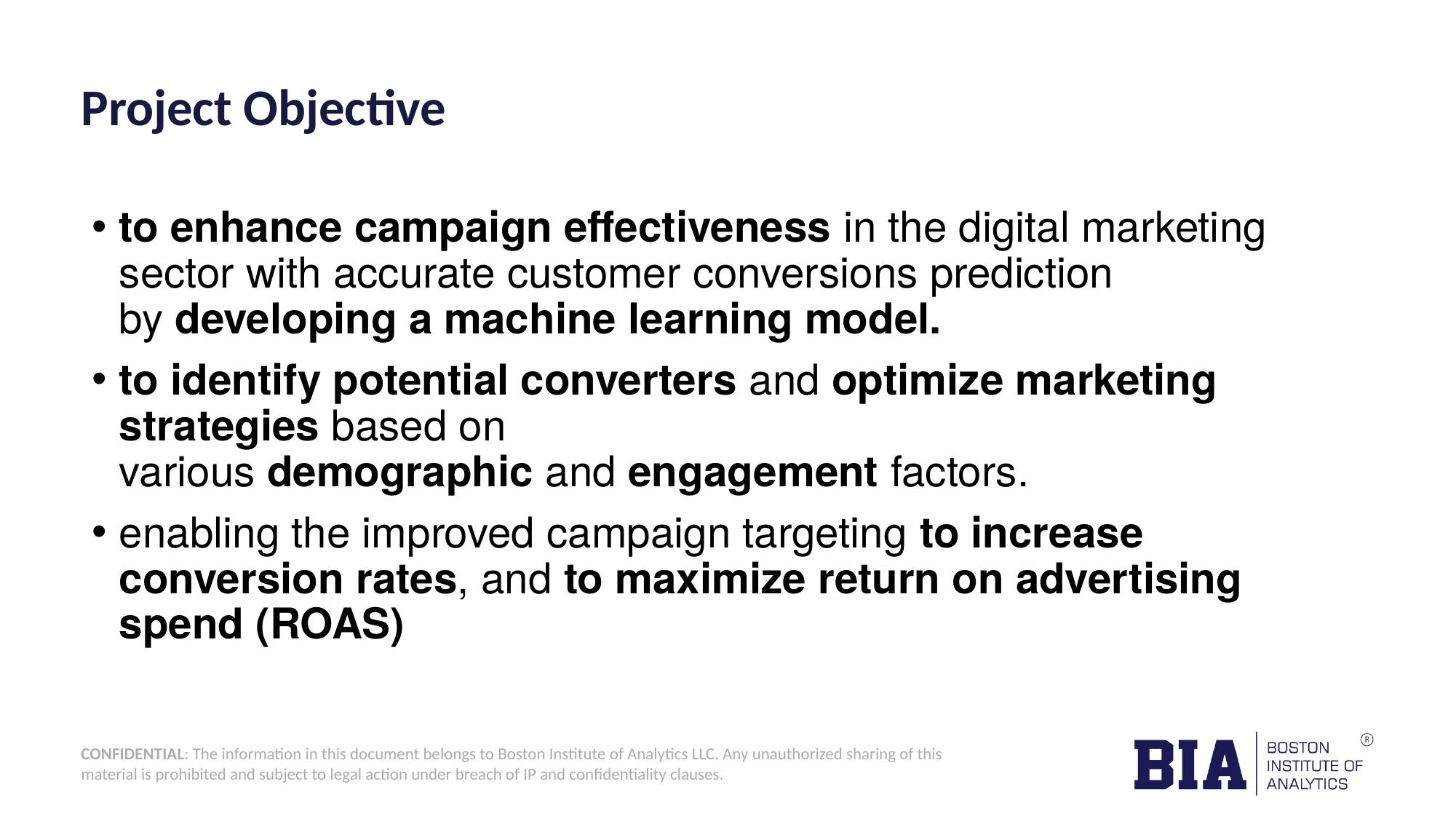

# Project Objective
to enhance campaign effectiveness in the digital marketing sector with accurate customer conversions prediction by developing a machine learning model.
to identify potential converters and optimize marketing strategies based on various demographic and engagement factors.
enabling the improved campaign targeting to increase conversion rates, and to maximize return on advertising spend (ROAS)